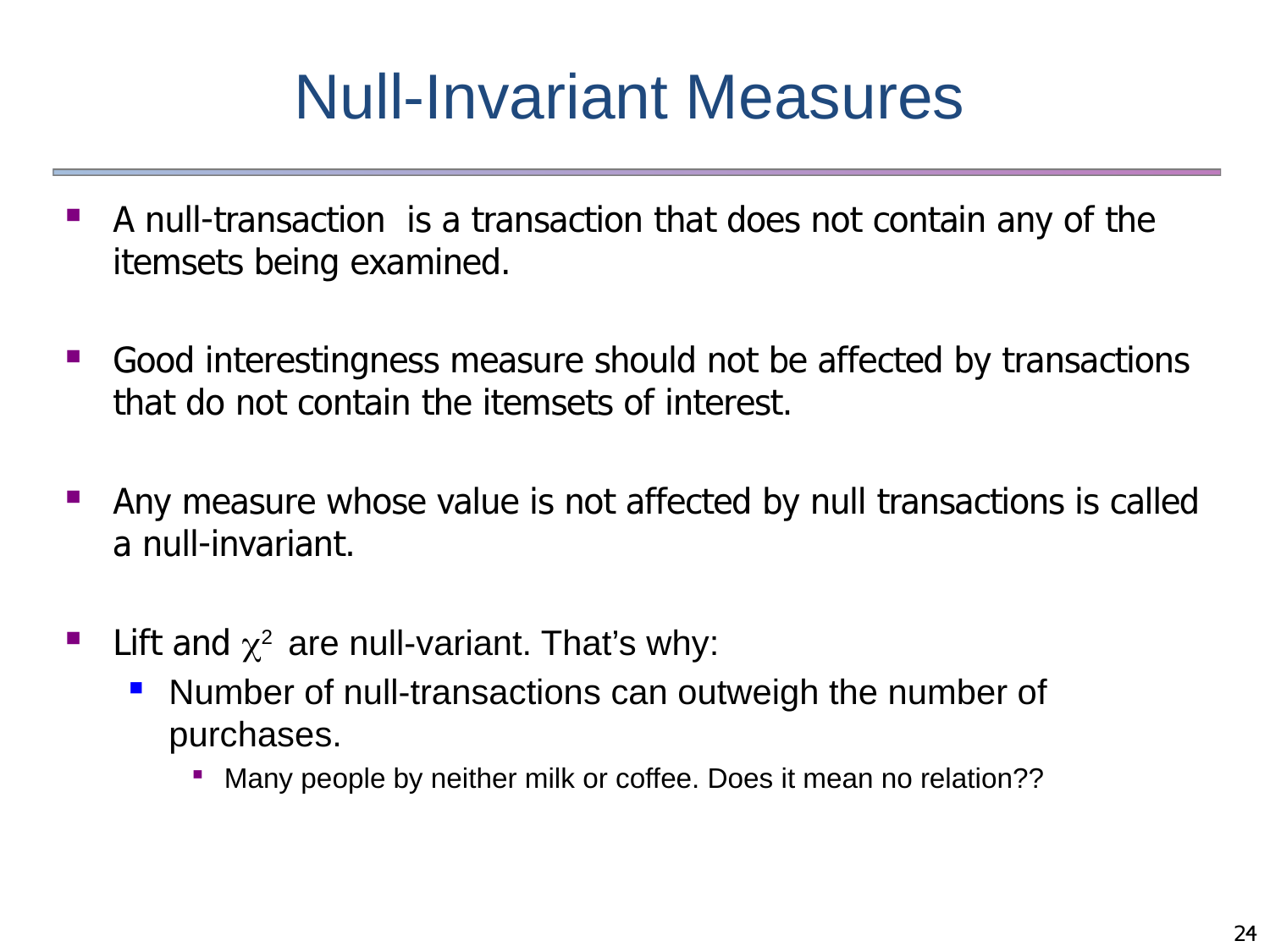

# Null-Invariant Measures
A null-transaction  is a transaction that does not contain any of the itemsets being examined.

Good interestingness measure should not be affected by transactions that do not contain the itemsets of interest.

Any measure whose value is not affected by null transactions is called a null-invariant.

Lift and χ2  are null-variant. That’s why:
Number of null-transactions can outweigh the number of purchases.
Many people by neither milk or coffee. Does it mean no relation??

24